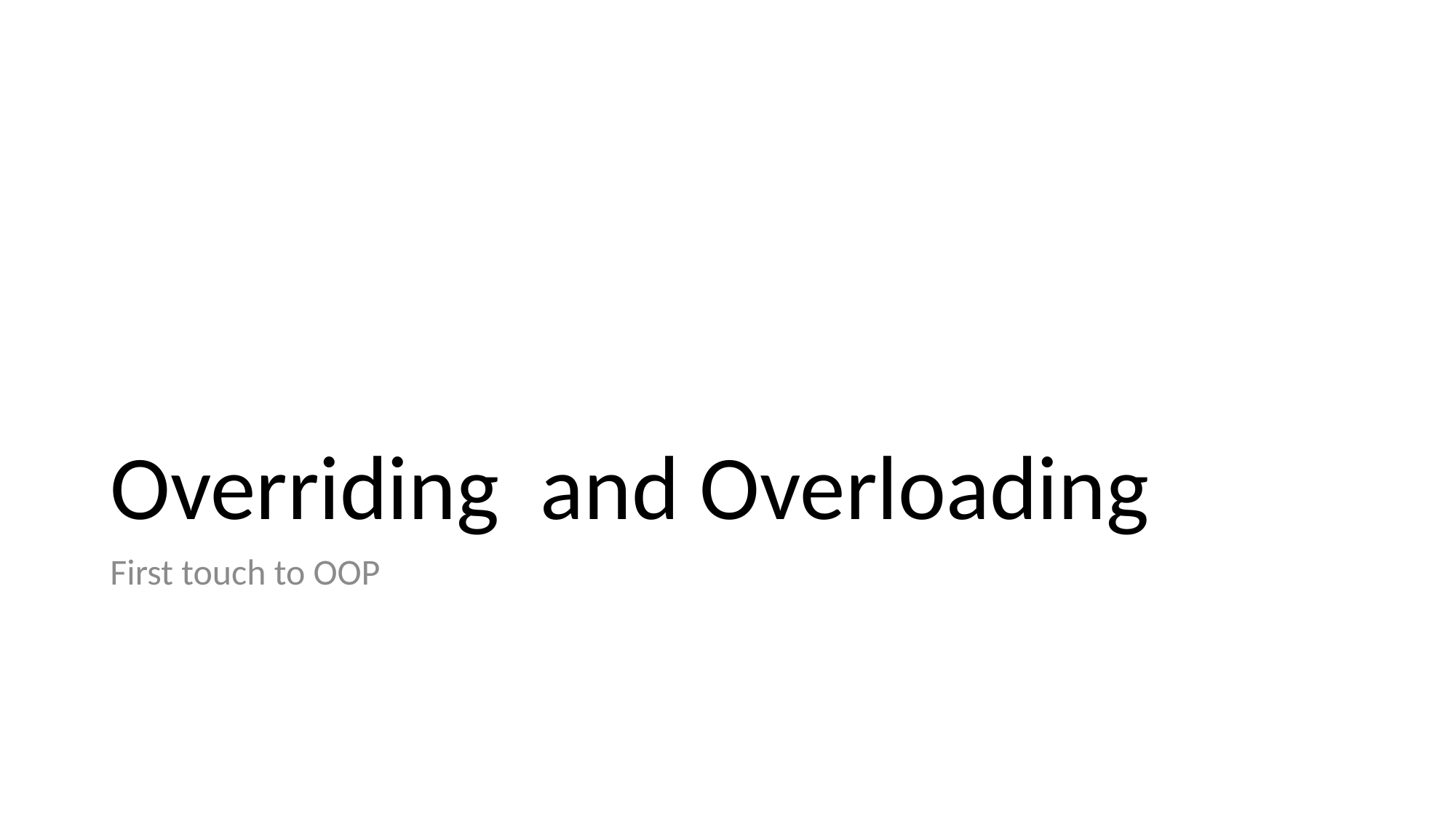

# Overriding  and Overloading
First touch to OOP